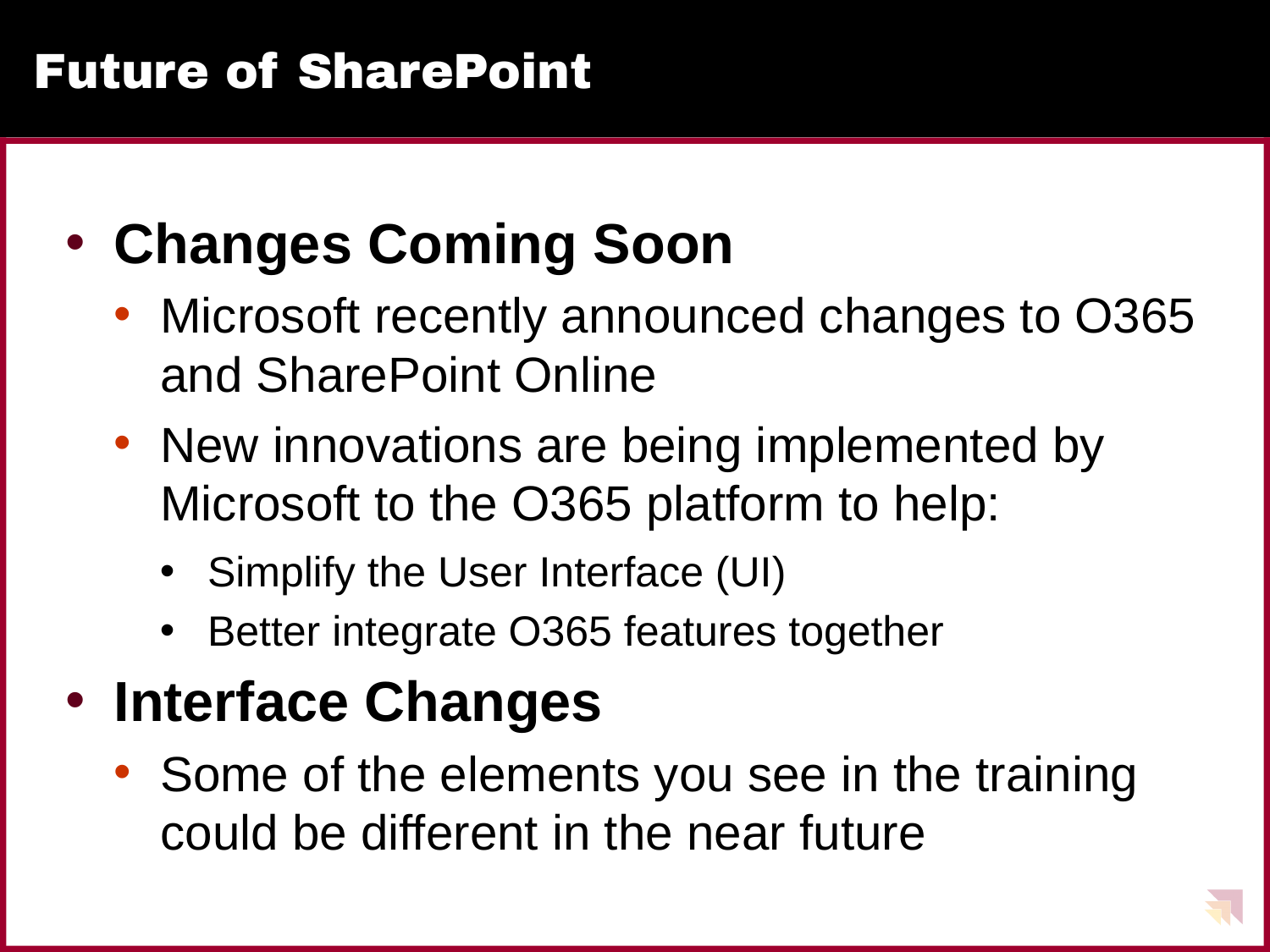

# Future of SharePoint
Changes Coming Soon
Microsoft recently announced changes to O365 and SharePoint Online
New innovations are being implemented by Microsoft to the O365 platform to help:
Simplify the User Interface (UI)
Better integrate O365 features together
Interface Changes
Some of the elements you see in the training could be different in the near future